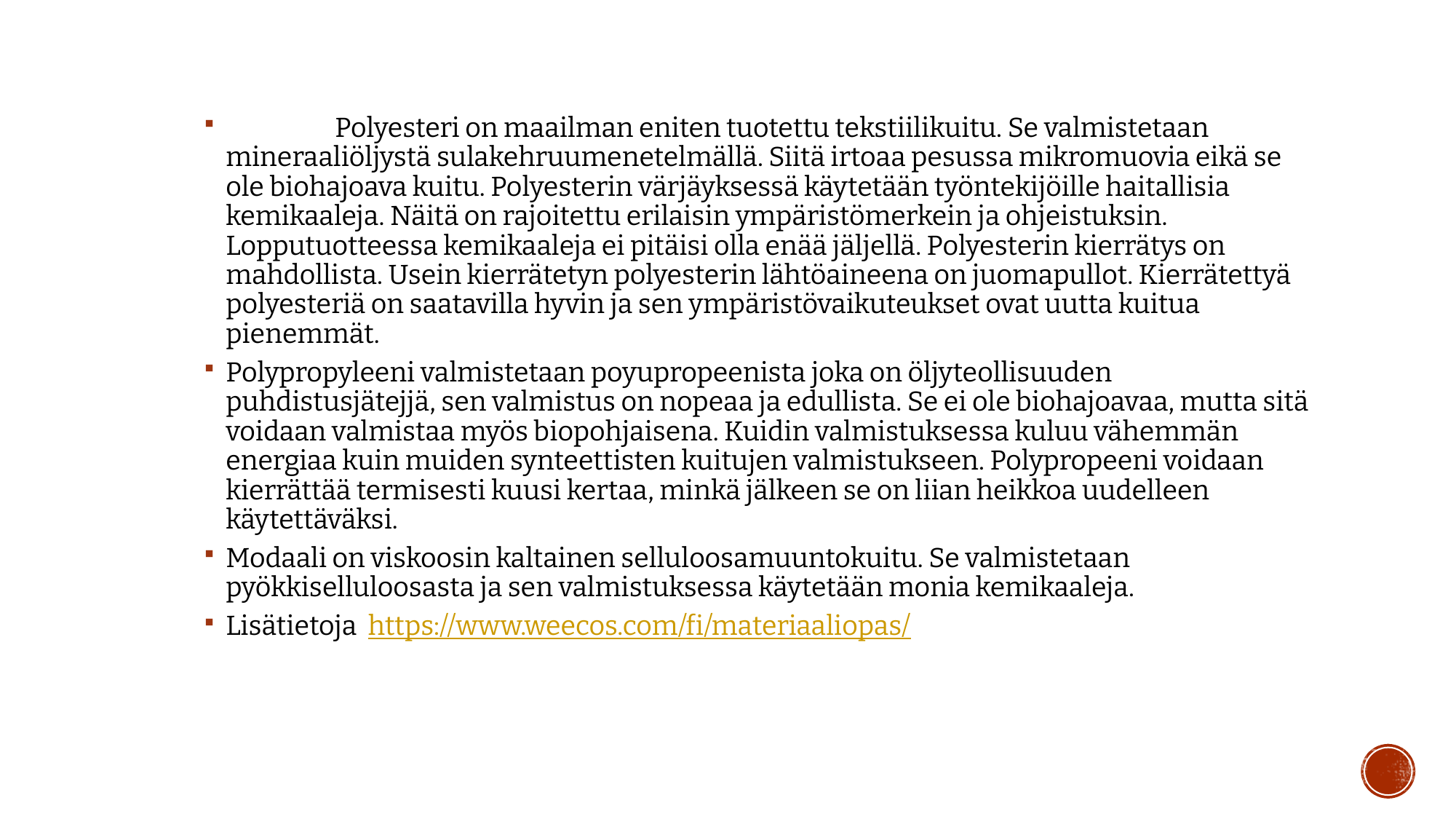

Polyesteri on maailman eniten tuotettu tekstiilikuitu. Se valmistetaan mineraaliöljystä sulakehruumenetelmällä. Siitä irtoaa pesussa mikromuovia eikä se ole biohajoava kuitu. Polyesterin värjäyksessä käytetään työntekijöille haitallisia kemikaaleja. Näitä on rajoitettu erilaisin ympäristömerkein ja ohjeistuksin. Lopputuotteessa kemikaaleja ei pitäisi olla enää jäljellä. Polyesterin kierrätys on mahdollista. Usein kierrätetyn polyesterin lähtöaineena on juomapullot. Kierrätettyä polyesteriä on saatavilla hyvin ja sen ympäristövaikuteukset ovat uutta kuitua pienemmät.
Polypropyleeni valmistetaan poyupropeenista joka on öljyteollisuuden puhdistusjätejjä, sen valmistus on nopeaa ja edullista. Se ei ole biohajoavaa, mutta sitä voidaan valmistaa myös biopohjaisena. Kuidin valmistuksessa kuluu vähemmän energiaa kuin muiden synteettisten kuitujen valmistukseen. Polypropeeni voidaan kierrättää termisesti kuusi kertaa, minkä jälkeen se on liian heikkoa uudelleen käytettäväksi.
Modaali on viskoosin kaltainen selluloosamuuntokuitu. Se valmistetaan pyökkiselluloosasta ja sen valmistuksessa käytetään monia kemikaaleja.
Lisätietoja  https://www.weecos.com/fi/materiaaliopas/